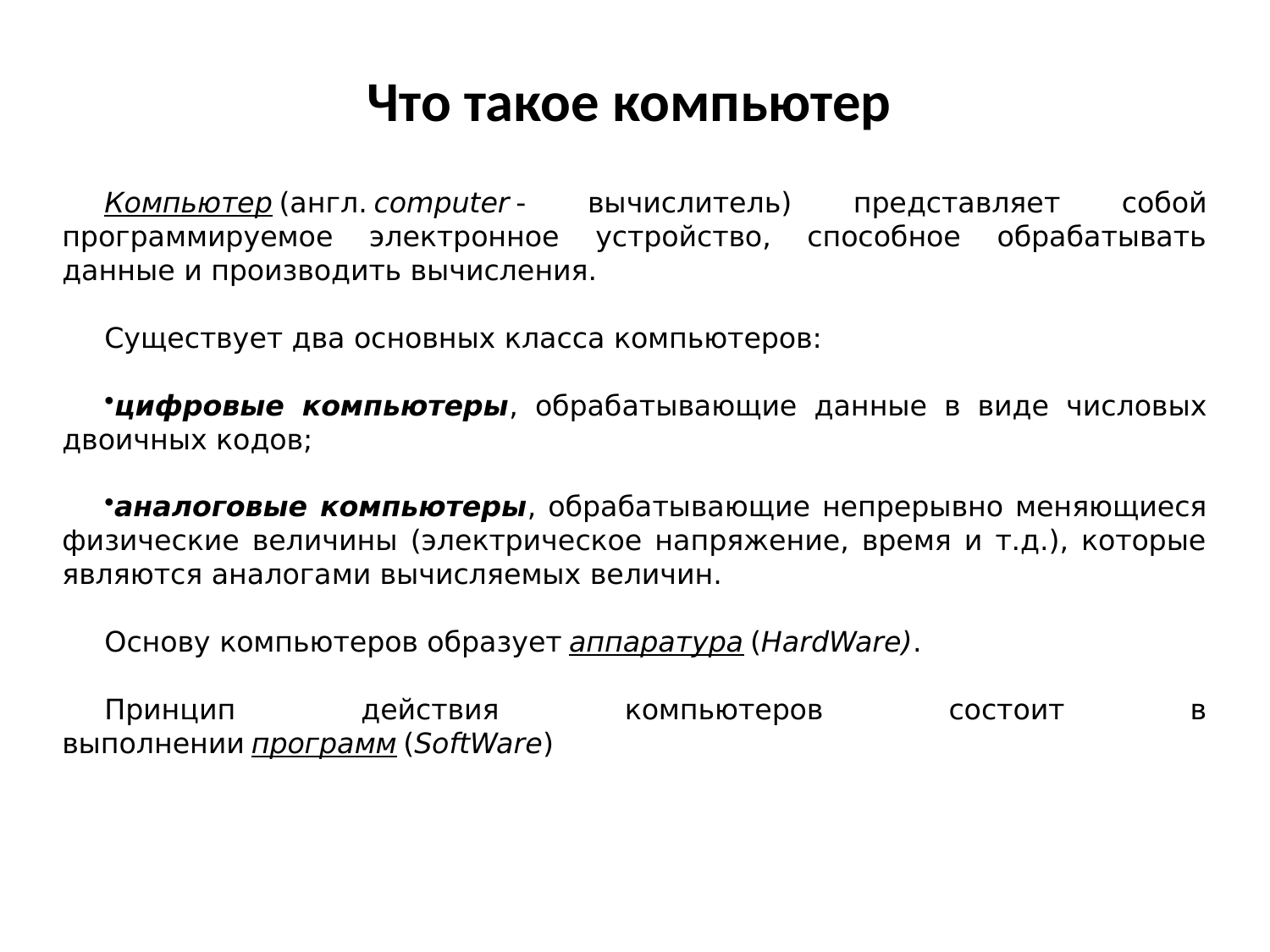

# Что такое компьютер
Компьютер (англ. computer - вычислитель) представляет собой программируемое электронное устройство, способное обрабатывать данные и производить вычисления.

Существует два основных класса компьютеров:

цифровые компьютеры, обрабатывающие данные в виде числовых двоичных кодов;

аналоговые компьютеры, обрабатывающие непрерывно меняющиеся физические величины (электрическое напряжение, время и т.д.), которые являются аналогами вычисляемых величин.

Основу компьютеров образует аппаратура (HardWare).

Принцип действия компьютеров состоит в выполнении программ (SoftWare)